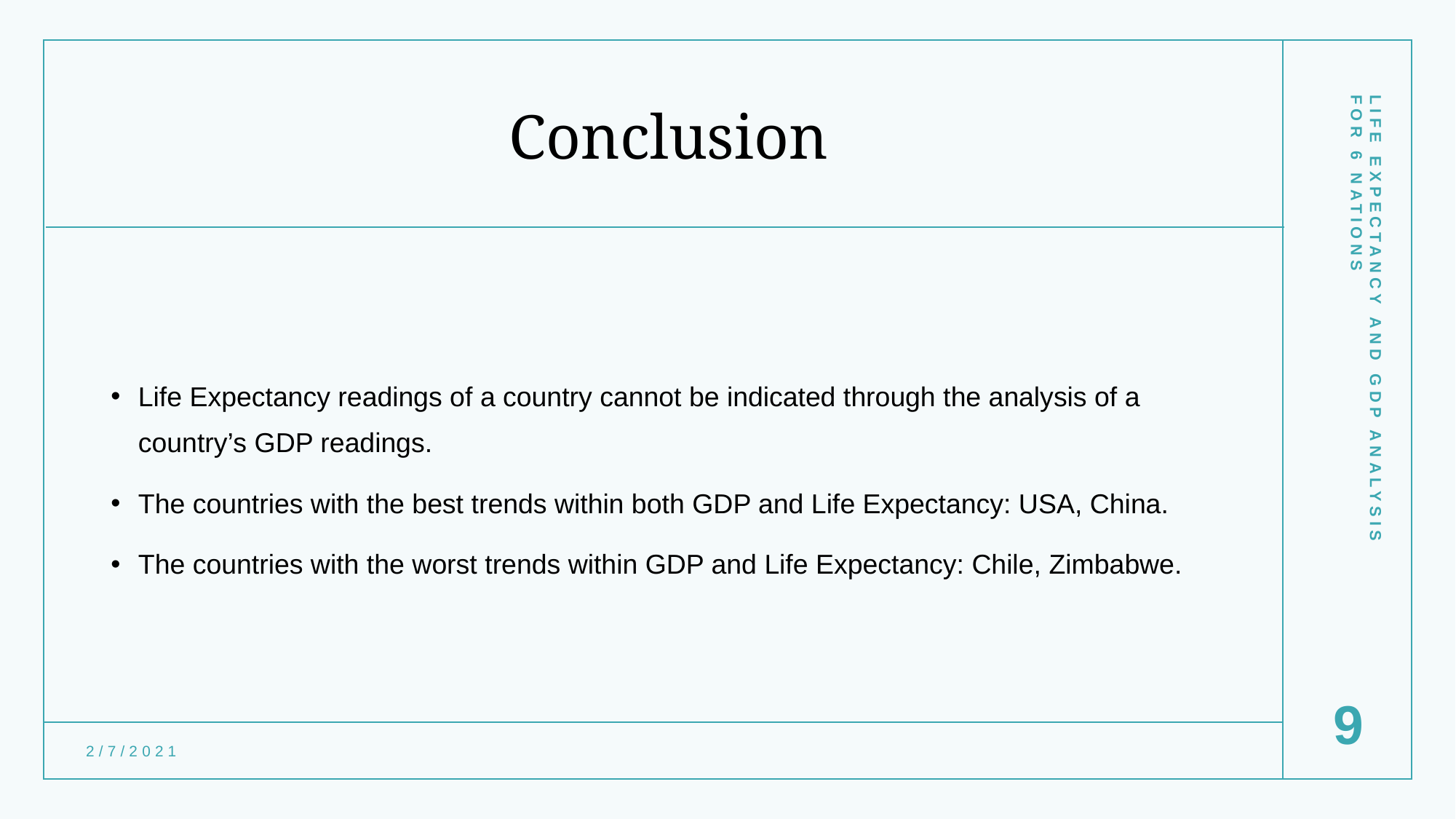

# Conclusion

Life Expectancy readings of a country cannot be indicated through the analysis of a country’s GDP readings.
The countries with the best trends within both GDP and Life Expectancy: USA, China.
The countries with the worst trends within GDP and Life Expectancy: Chile, Zimbabwe.

LIFE EXPECTANCY AND GDP ANALYSIS FOR 6 NATIONS

9
2/7/2021